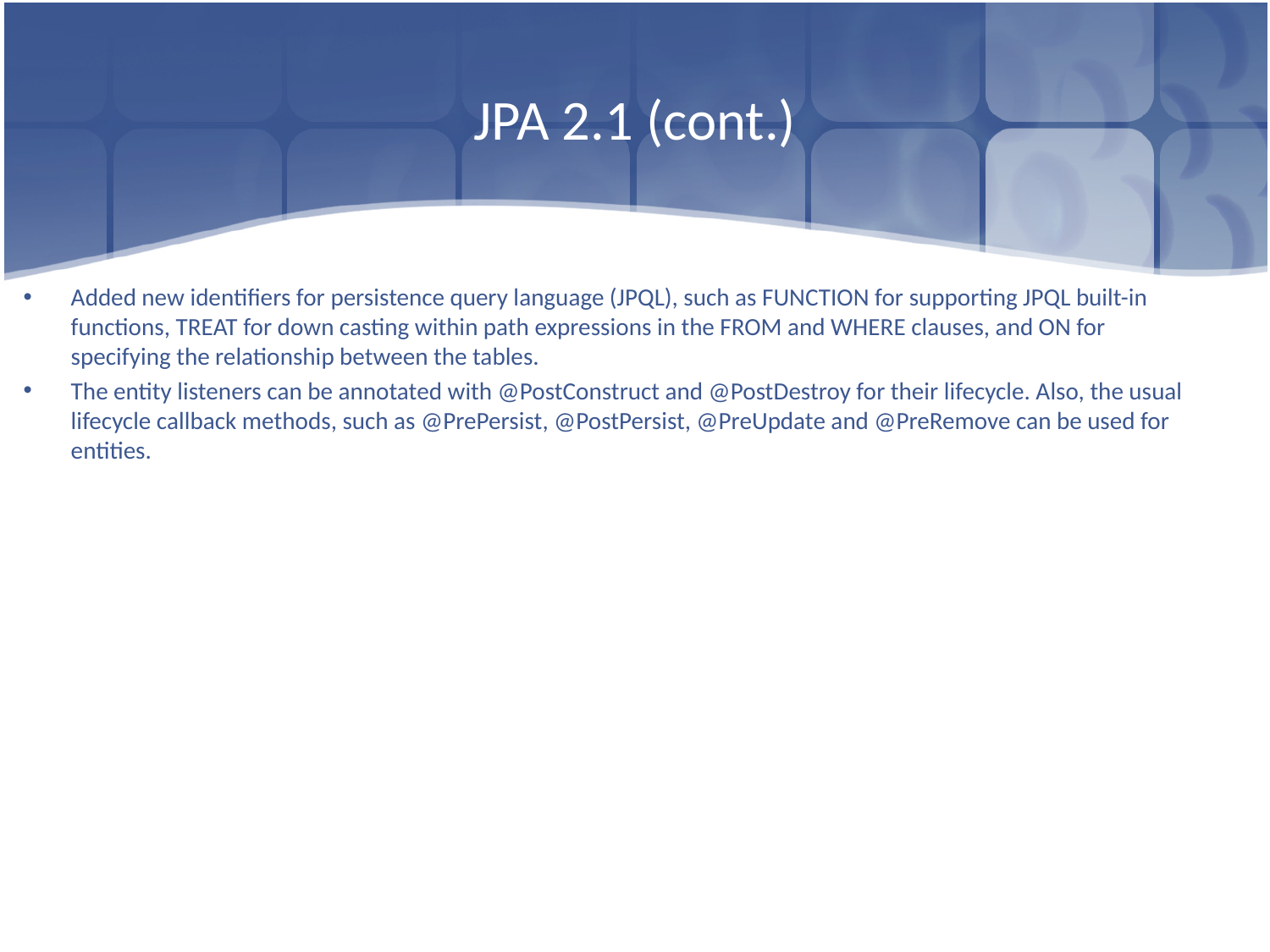

# JPA 2.1 (cont.)
Added new identifiers for persistence query language (JPQL), such as FUNCTION for supporting JPQL built-in functions, TREAT for down casting within path expressions in the FROM and WHERE clauses, and ON for specifying the relationship between the tables.
The entity listeners can be annotated with @PostConstruct and @PostDestroy for their lifecycle. Also, the usual lifecycle callback methods, such as @PrePersist, @PostPersist, @PreUpdate and @PreRemove can be used for entities.